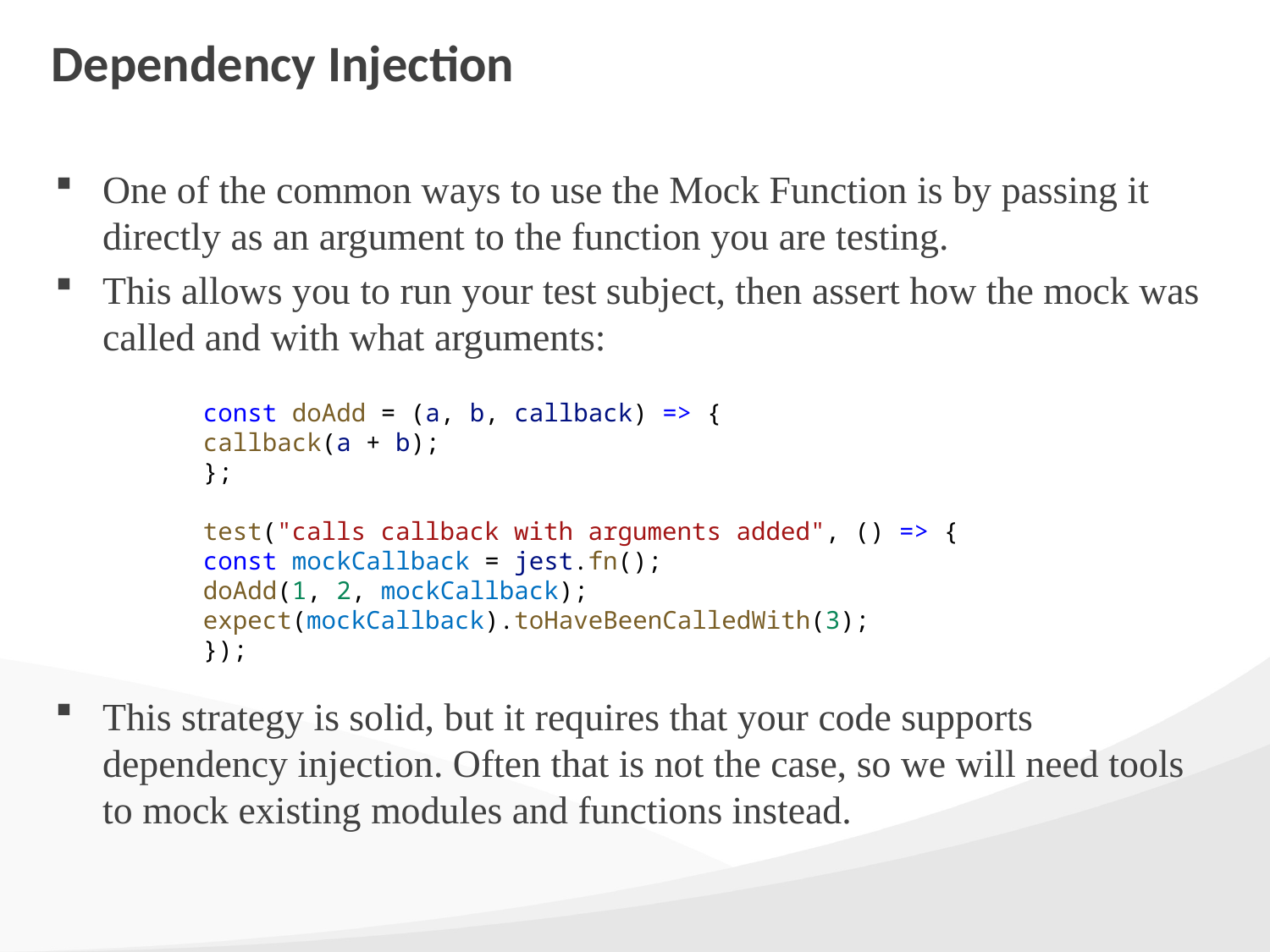

# Dependency Injection
One of the common ways to use the Mock Function is by passing it directly as an argument to the function you are testing.
This allows you to run your test subject, then assert how the mock was called and with what arguments:

This strategy is solid, but it requires that your code supports dependency injection. Often that is not the case, so we will need tools to mock existing modules and functions instead.
const doAdd = (a, b, callback) => {
callback(a + b);
};

test("calls callback with arguments added", () => {
const mockCallback = jest.fn();
doAdd(1, 2, mockCallback);
expect(mockCallback).toHaveBeenCalledWith(3);
});